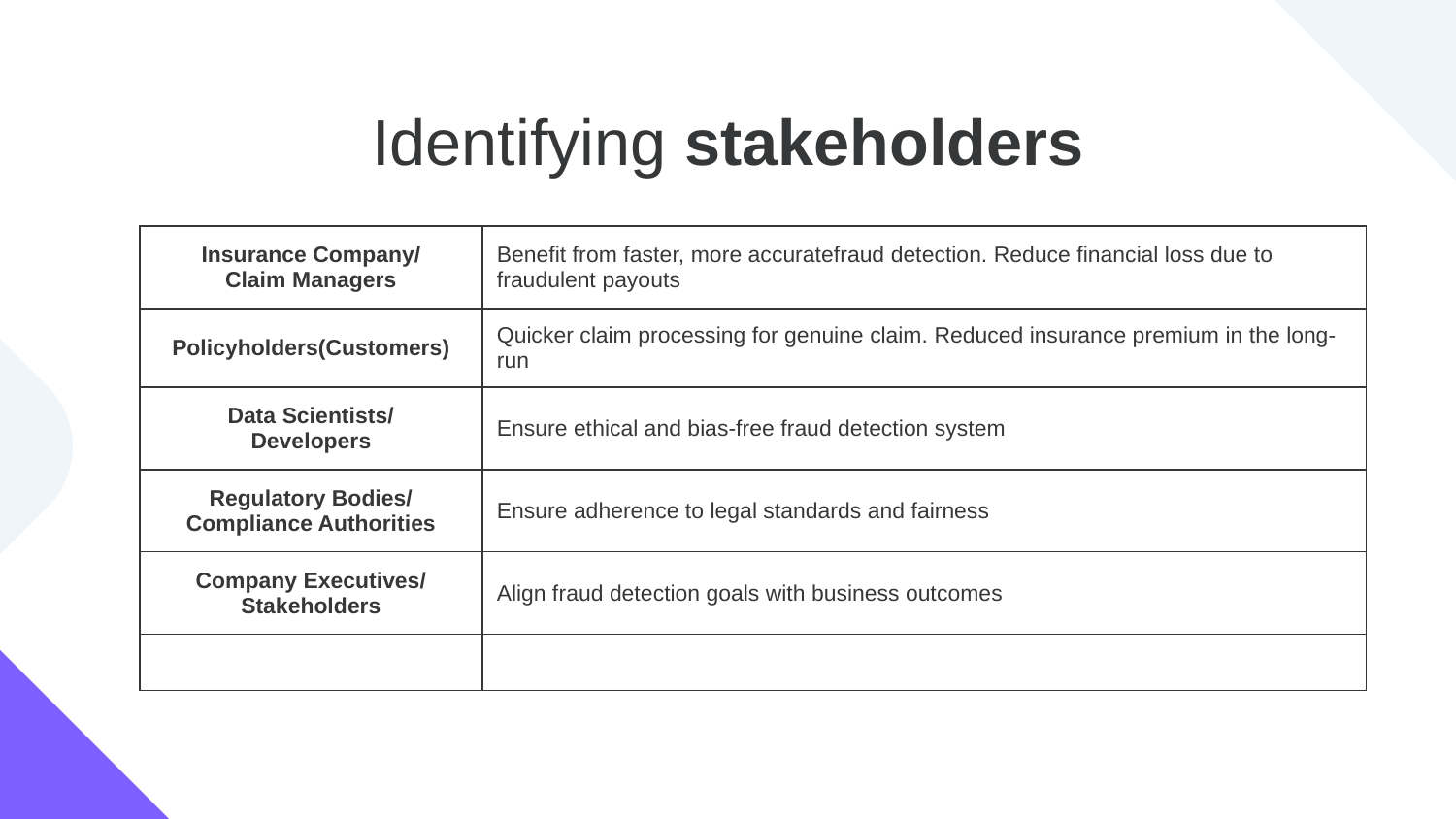

# Identifying stakeholders
| Insurance Company/ Claim Managers | Benefit from faster, more accuratefraud detection. Reduce financial loss due to fraudulent payouts |
| --- | --- |
| Policyholders(Customers) | Quicker claim processing for genuine claim. Reduced insurance premium in the long-run |
| Data Scientists/ Developers | Ensure ethical and bias-free fraud detection system |
| Regulatory Bodies/ Compliance Authorities | Ensure adherence to legal standards and fairness |
| Company Executives/ Stakeholders | Align fraud detection goals with business outcomes |
|  |  |